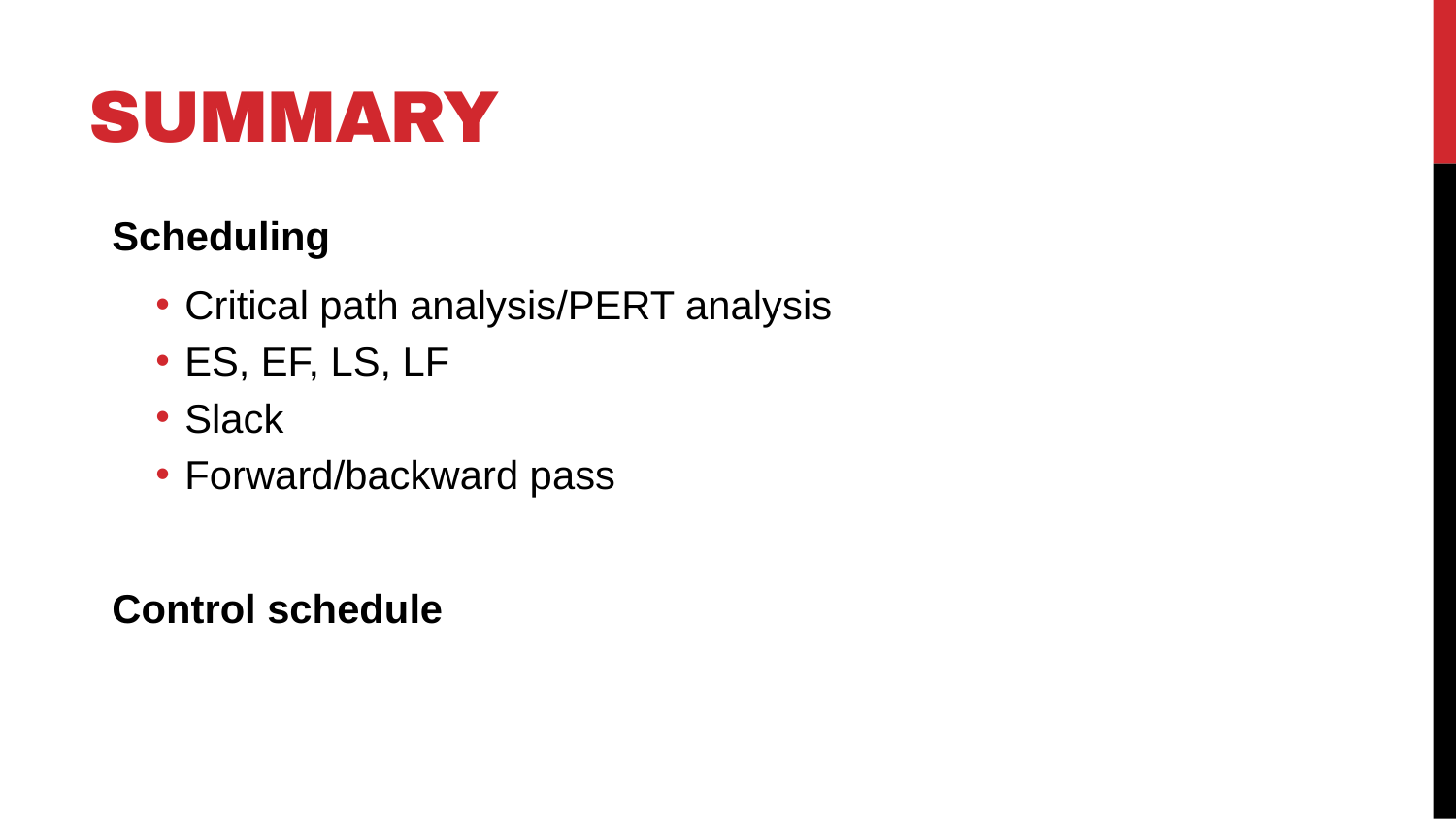

# Summary
Scheduling
Critical path analysis/PERT analysis
ES, EF, LS, LF
Slack
Forward/backward pass

Control schedule